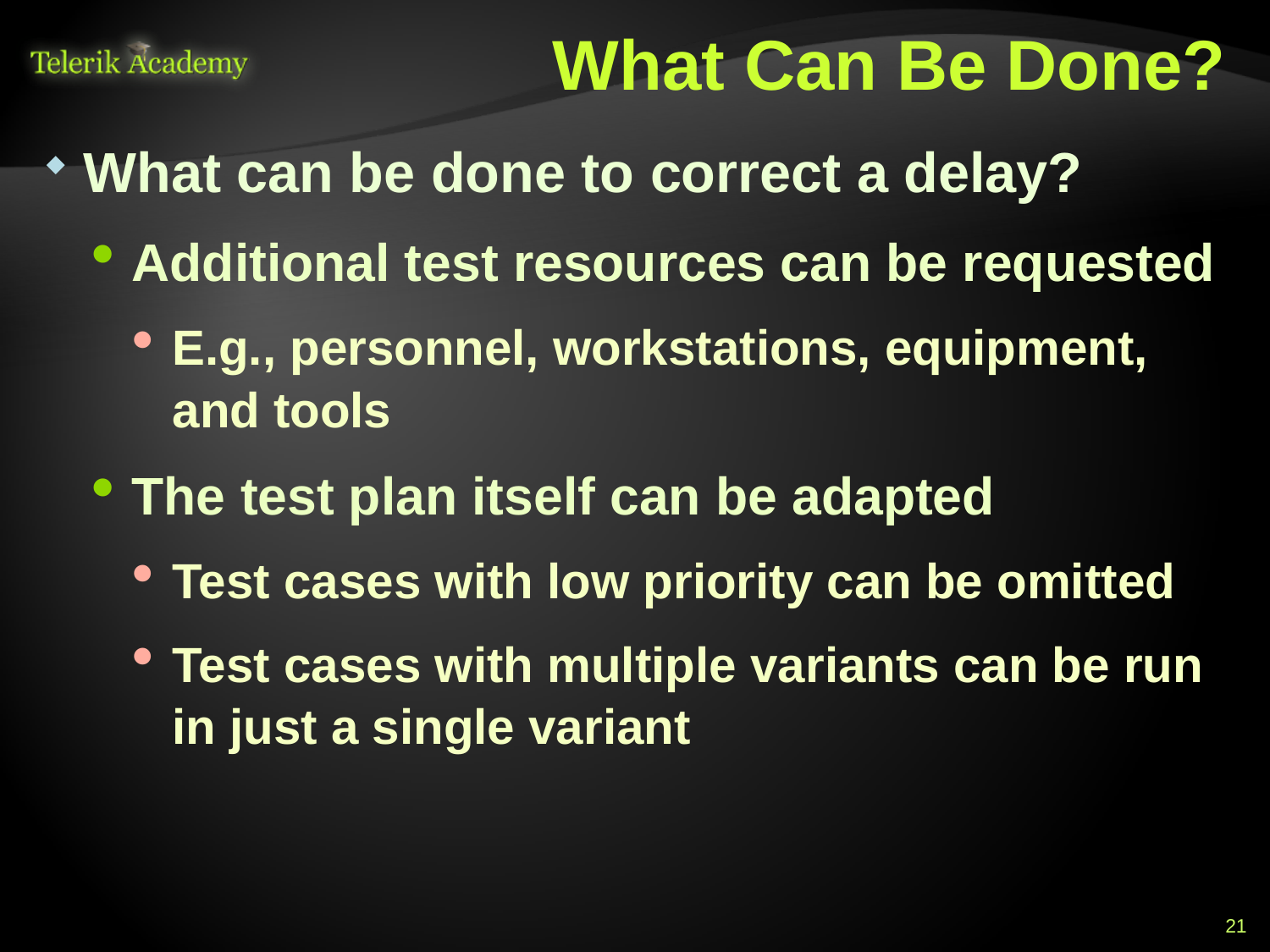

# What Can Be Done?
What can be done to correct a delay?
Additional test resources can be requested
E.g., personnel, workstations, equipment, and tools
The test plan itself can be adapted
Test cases with low priority can be omitted
Test cases with multiple variants can be run in just a single variant
21